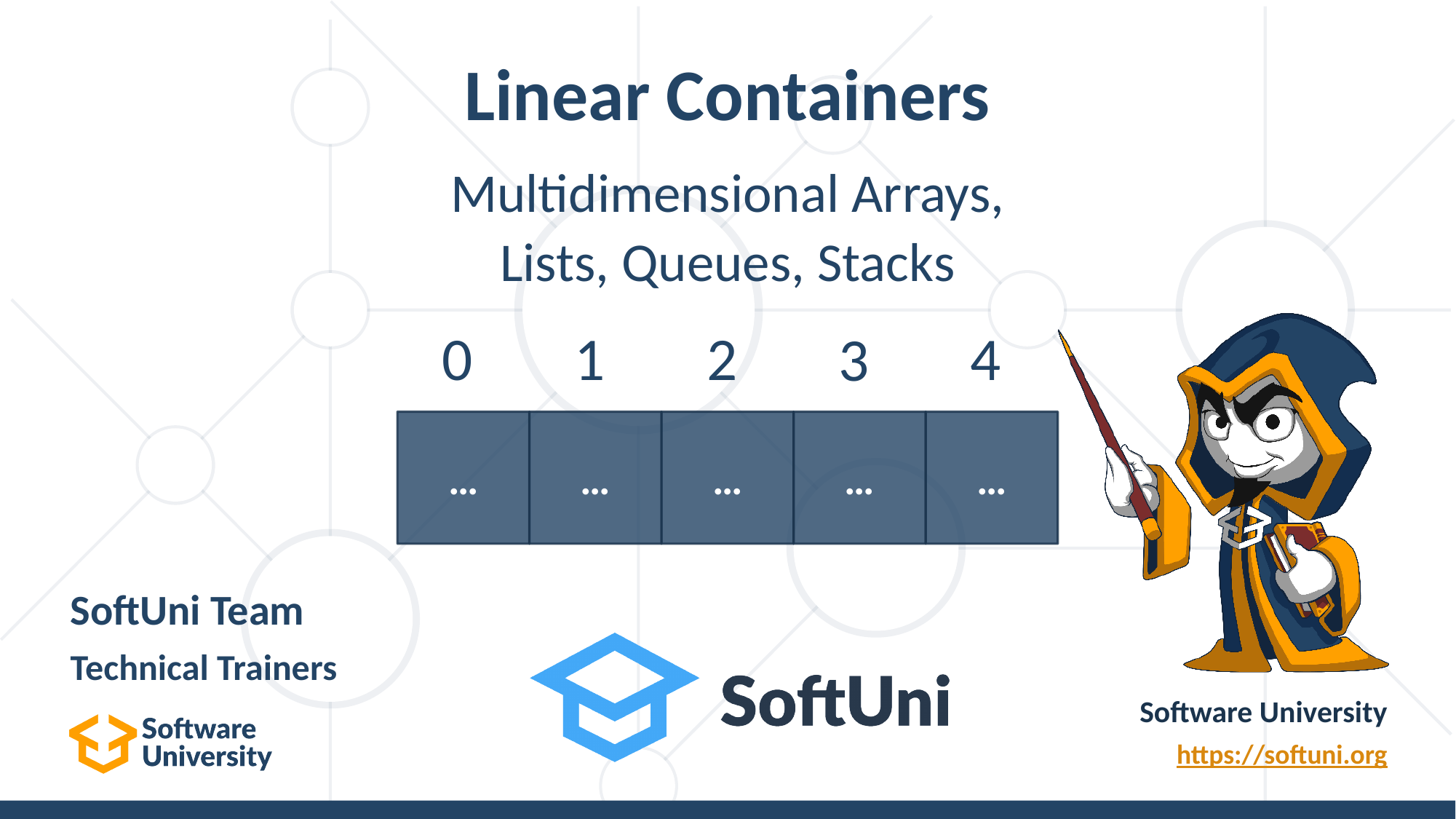

# Linear Containers
Multidimensional Arrays,
Lists, Queues, Stacks
2
4
0
1
3
…
…
…
…
…
SoftUni Team
Technical Trainers
Software University
https://softuni.org